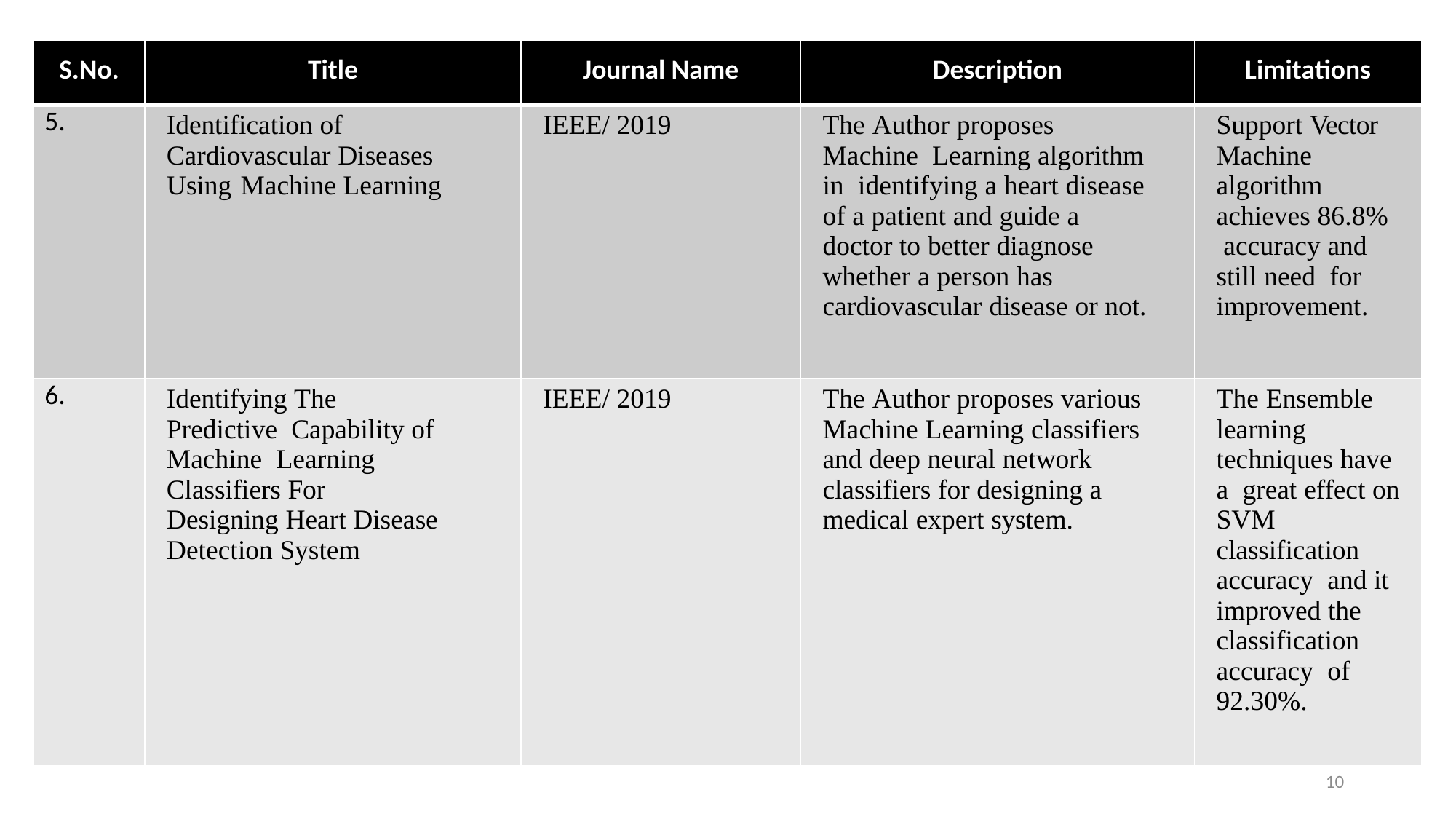

| S.No. | Title | Journal Name | Description | Limitations |
| --- | --- | --- | --- | --- |
| 5. | Identification of Cardiovascular Diseases Using Machine Learning | IEEE/ 2019 | The Author proposes Machine Learning algorithm in identifying a heart disease of a patient and guide a doctor to better diagnose whether a person has cardiovascular disease or not. | Support Vector Machine algorithm achieves 86.8% accuracy and still need for improvement. |
| 6. | Identifying The Predictive Capability of Machine Learning Classifiers For Designing Heart Disease Detection System | IEEE/ 2019 | The Author proposes various Machine Learning classifiers and deep neural network classifiers for designing a medical expert system. | The Ensemble learning techniques have a great effect on SVM classification accuracy and it improved the classification accuracy of 92.30%. |
10